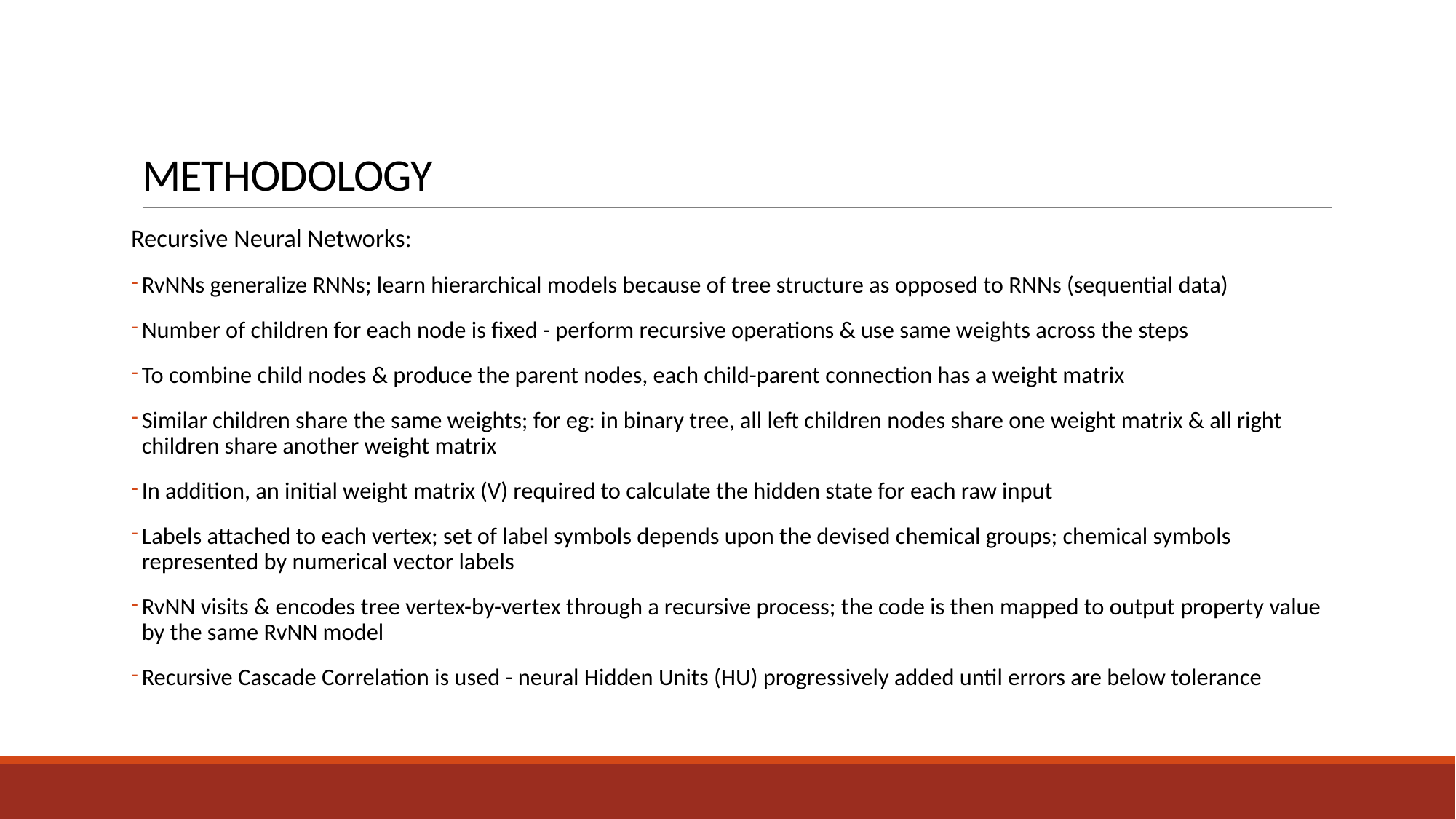

# METHODOLOGY
Recursive Neural Networks:
RvNNs generalize RNNs; learn hierarchical models because of tree structure as opposed to RNNs (sequential data)
Number of children for each node is fixed - perform recursive operations & use same weights across the steps
To combine child nodes & produce the parent nodes, each child-parent connection has a weight matrix
Similar children share the same weights; for eg: in binary tree, all left children nodes share one weight matrix & all right children share another weight matrix
In addition, an initial weight matrix (V) required to calculate the hidden state for each raw input
Labels attached to each vertex; set of label symbols depends upon the devised chemical groups; chemical symbols represented by numerical vector labels
RvNN visits & encodes tree vertex-by-vertex through a recursive process; the code is then mapped to output property value by the same RvNN model
Recursive Cascade Correlation is used - neural Hidden Units (HU) progressively added until errors are below tolerance